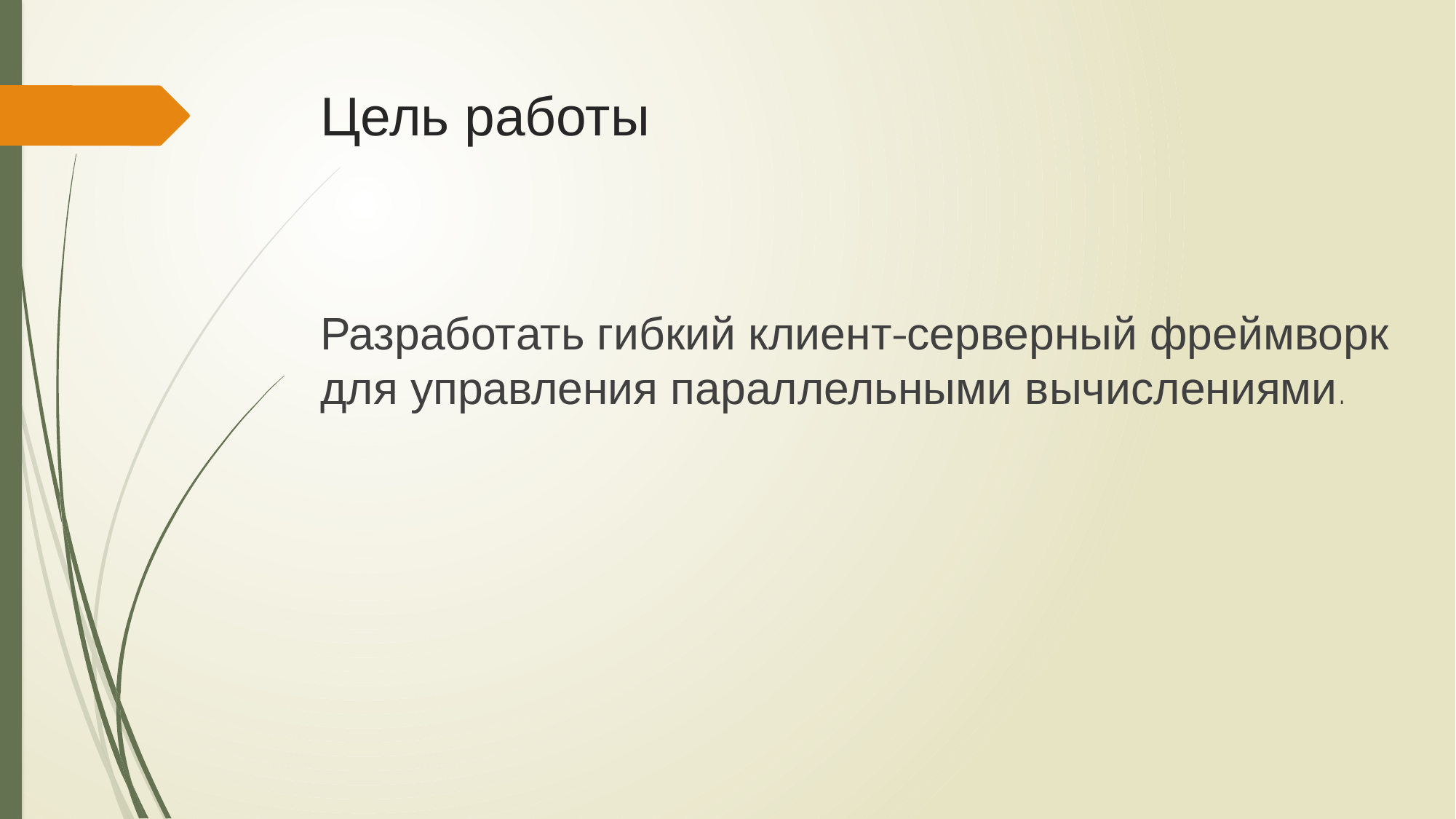

# Цель работы
Разработать гибкий клиент-серверный фреймворк для управления параллельными вычислениями.